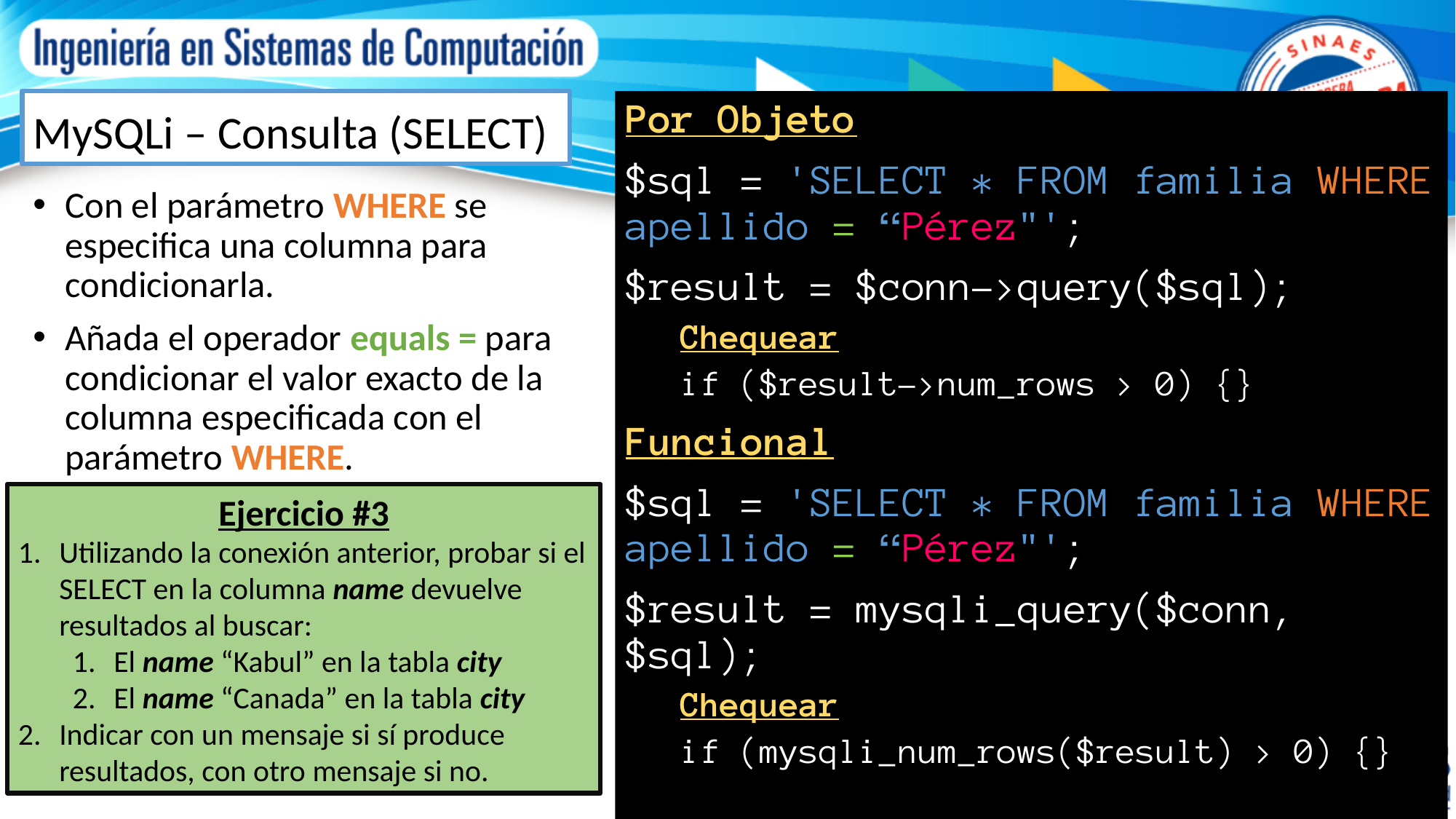

# MySQLi – Consulta (SELECT)
Por Objeto
$sql = 'SELECT * FROM familia WHERE apellido = “Pérez"';
$result = $conn->query($sql);
Chequear
if ($result->num_rows > 0) {}
Funcional
$sql = 'SELECT * FROM familia WHERE apellido = “Pérez"';
$result = mysqli_query($conn, $sql);
Chequear
if (mysqli_num_rows($result) > 0) {}

Con el parámetro WHERE se especifica una columna para condicionarla.
Añada el operador equals = para condicionar el valor exacto de la columna especificada con el parámetro WHERE.

Ejercicio #3
Utilizando la conexión anterior, probar si el SELECT en la columna name devuelve resultados al buscar:
El name “Kabul” en la tabla city
El name “Canada” en la tabla city
Indicar con un mensaje si sí produce resultados, con otro mensaje si no.